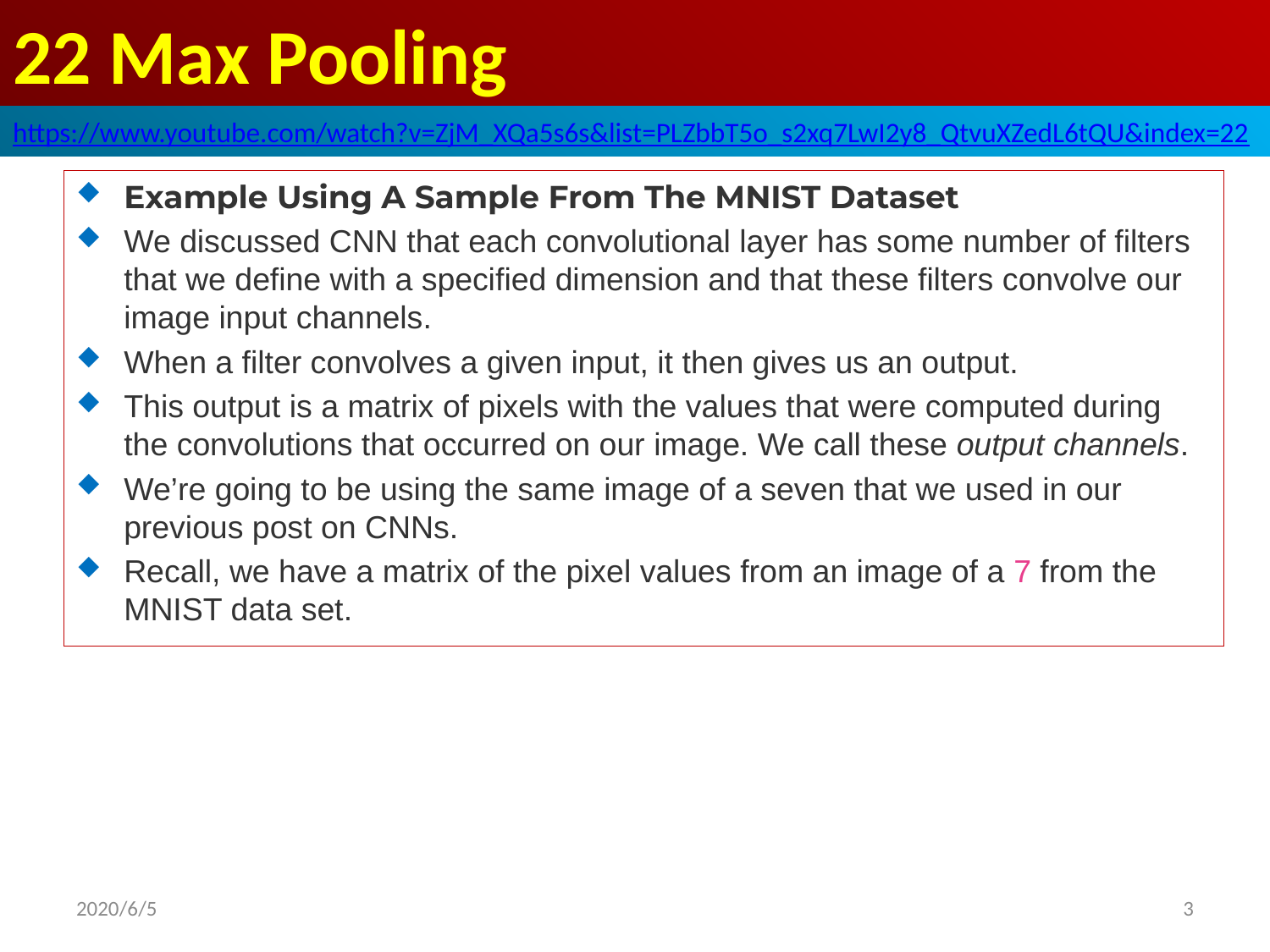

# 22 Max Pooling
https://www.youtube.com/watch?v=ZjM_XQa5s6s&list=PLZbbT5o_s2xq7LwI2y8_QtvuXZedL6tQU&index=22
Example Using A Sample From The MNIST Dataset
We discussed CNN that each convolutional layer has some number of filters that we define with a specified dimension and that these filters convolve our image input channels.
When a filter convolves a given input, it then gives us an output.
This output is a matrix of pixels with the values that were computed during the convolutions that occurred on our image. We call these output channels.
We’re going to be using the same image of a seven that we used in our previous post on CNNs.
Recall, we have a matrix of the pixel values from an image of a 7 from the MNIST data set.

2020/6/5
3